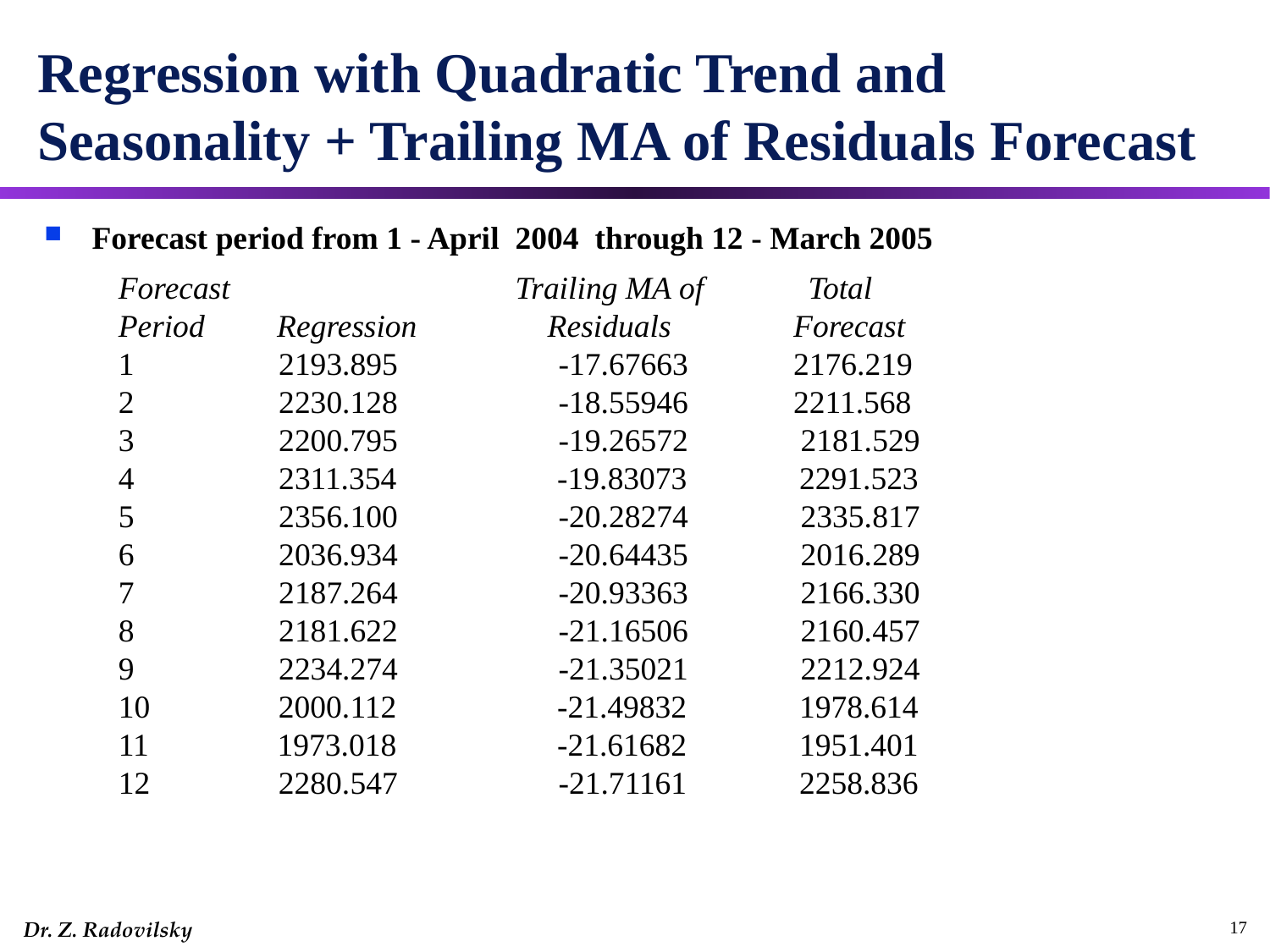

# Regression with Quadratic Trend and Seasonality + Trailing MA of Residuals Forecast
Forecast period from 1 - April  2004  through 12 - March 2005
Forecast			  Trailing MA of             Total
Period         Regression	      Residuals   	     Forecast
1                  2193.895                    -17.67663       	     2176.219
2                  2230.128                    -18.55946       	     2211.568
3                  2200.795                    -19.26572              2181.529
4                  2311.354                    -19.83073              2291.523
5                  2356.100                    -20.28274              2335.817
6                  2036.934                    -20.64435              2016.289
7                  2187.264                    -20.93363              2166.330
8                  2181.622                    -21.16506              2160.457
9                  2234.274                    -21.35021              2212.924
10                2000.112                    -21.49832              1978.614
11                1973.018                    -21.61682              1951.401
12                2280.547                    -21.71161              2258.836